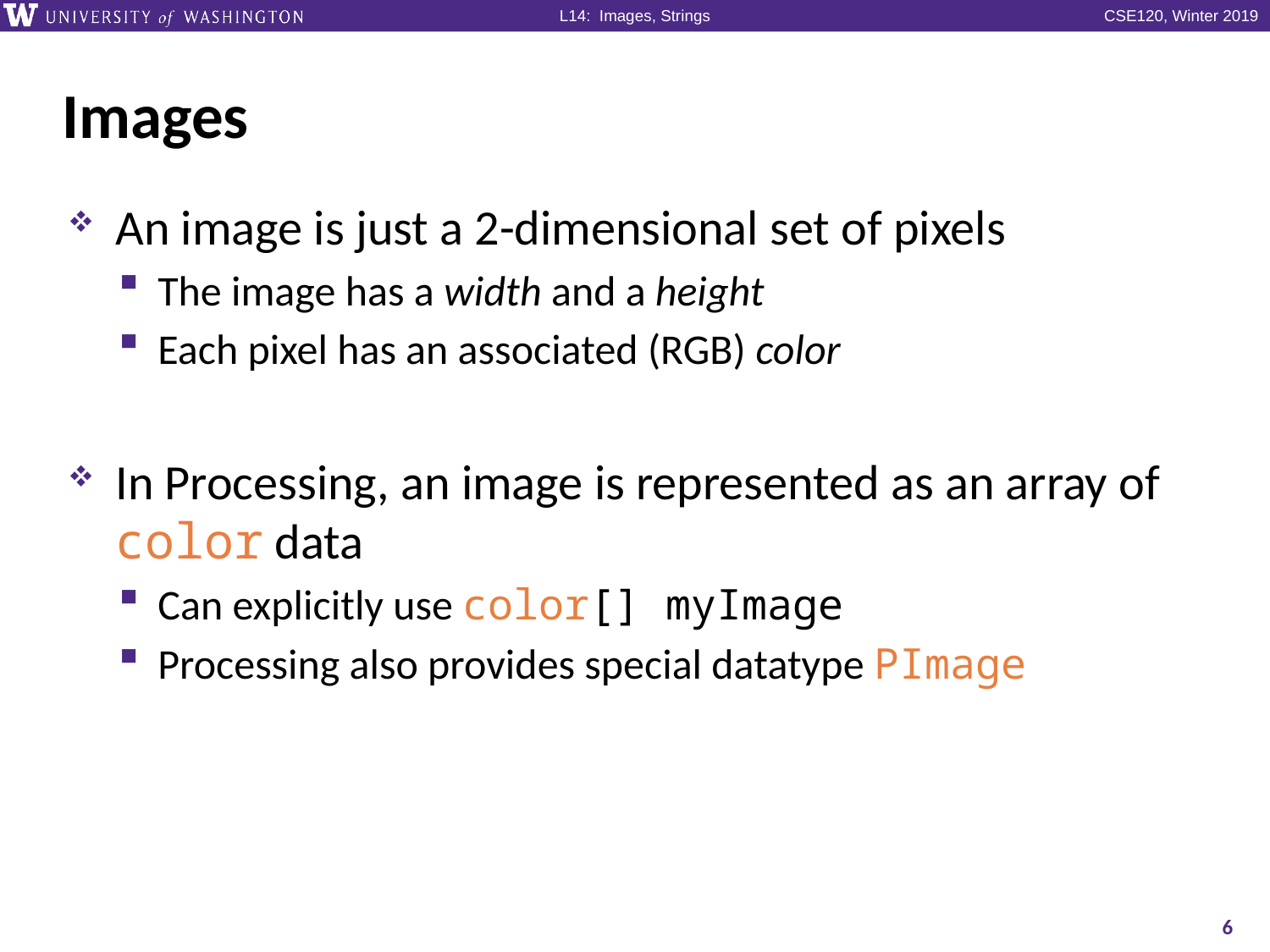

# Images
An image is just a 2-dimensional set of pixels
The image has a width and a height
Each pixel has an associated (RGB) color

In Processing, an image is represented as an array of color data
Can explicitly use color[] myImage
Processing also provides special datatype PImage

6